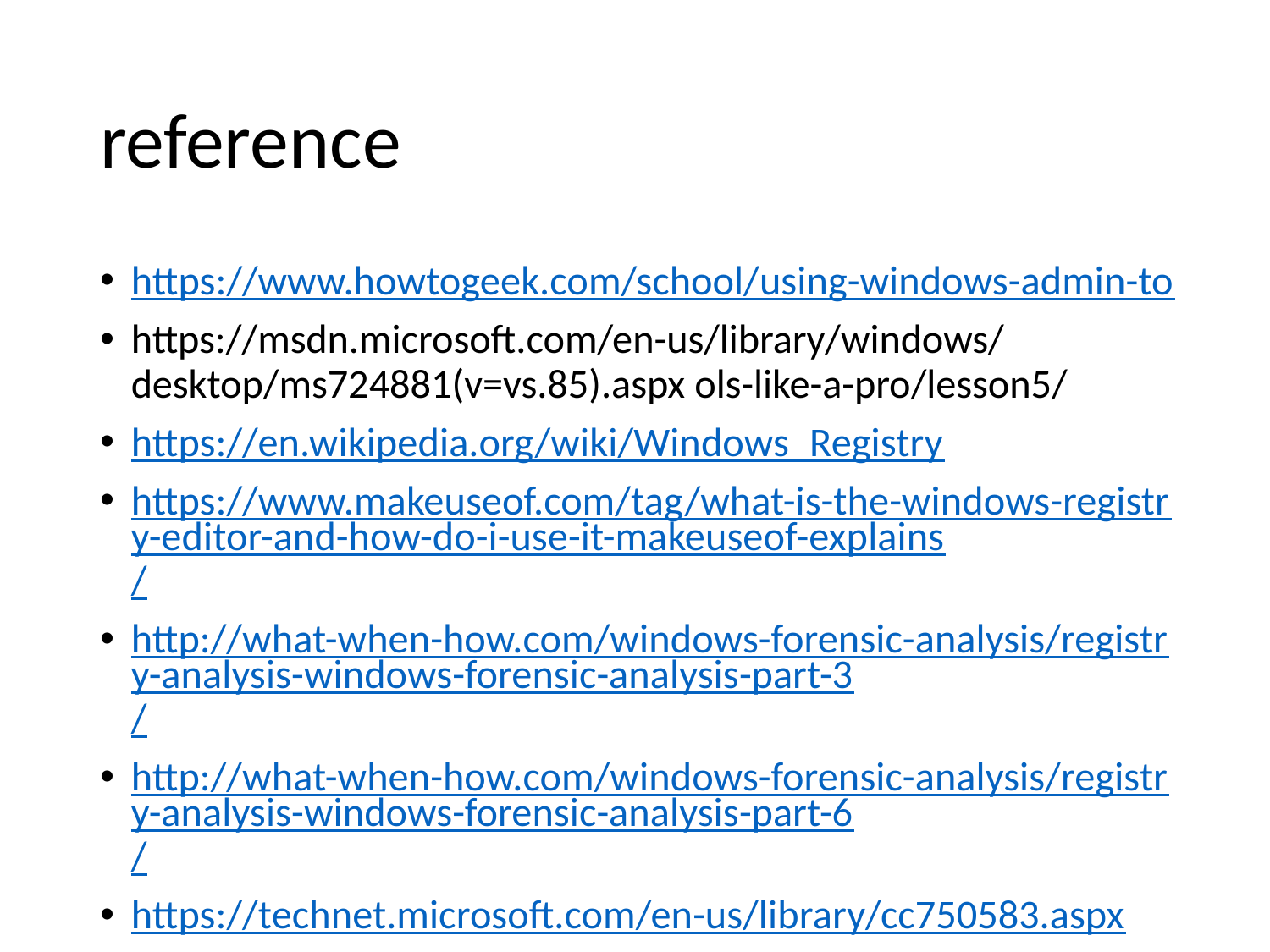

# reference
https://www.howtogeek.com/school/using-windows-admin-to
https://msdn.microsoft.com/en-us/library/windows/desktop/ms724881(v=vs.85).aspx ols-like-a-pro/lesson5/
https://en.wikipedia.org/wiki/Windows_Registry
https://www.makeuseof.com/tag/what-is-the-windows-registry-editor-and-how-do-i-use-it-makeuseof-explains/
http://what-when-how.com/windows-forensic-analysis/registry-analysis-windows-forensic-analysis-part-3/
http://what-when-how.com/windows-forensic-analysis/registry-analysis-windows-forensic-analysis-part-6/
https://technet.microsoft.com/en-us/library/cc750583.aspx